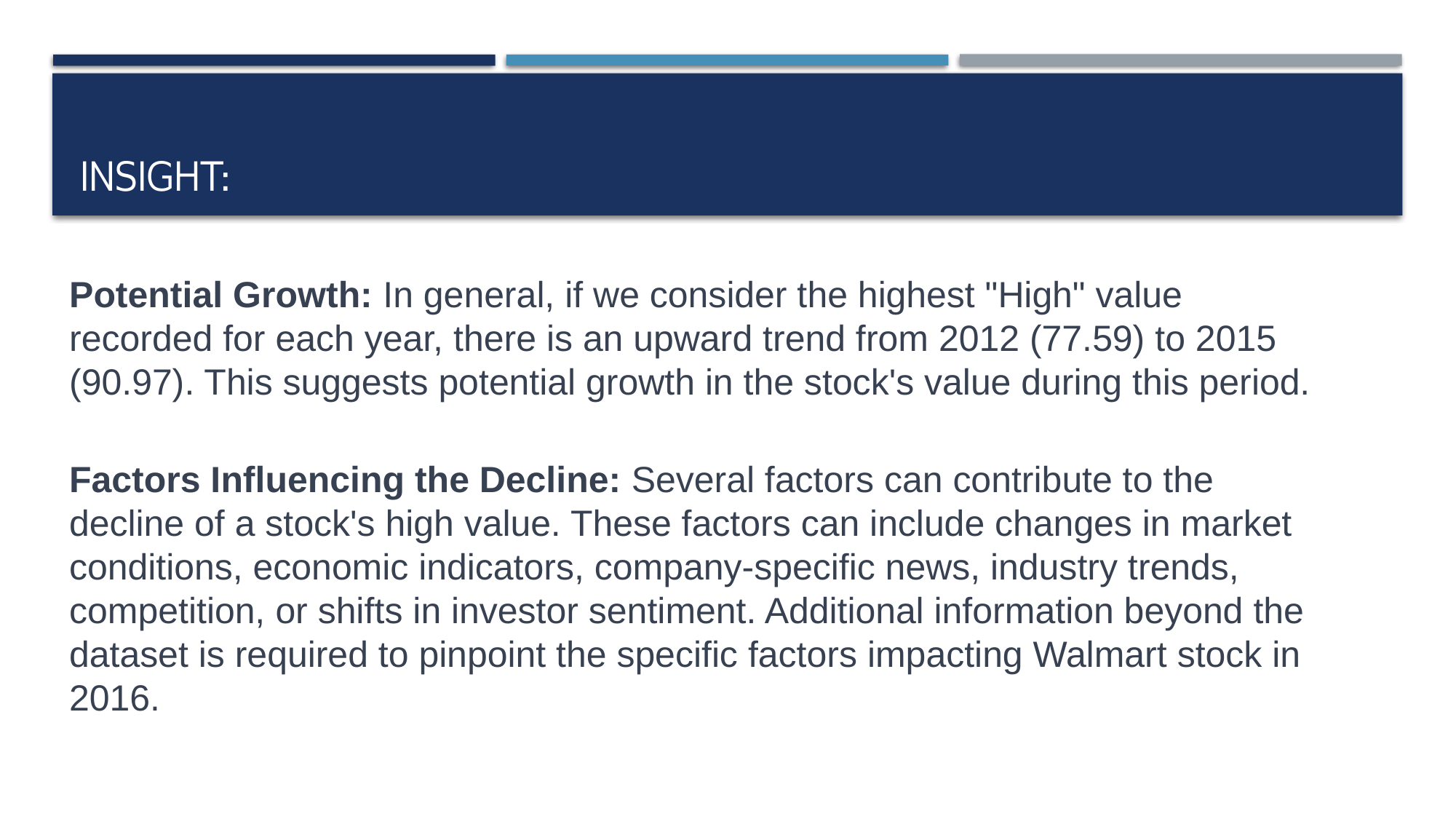

# Insight:
Potential Growth: In general, if we consider the highest "High" value recorded for each year, there is an upward trend from 2012 (77.59) to 2015 (90.97). This suggests potential growth in the stock's value during this period.
Factors Influencing the Decline: Several factors can contribute to the decline of a stock's high value. These factors can include changes in market conditions, economic indicators, company-specific news, industry trends, competition, or shifts in investor sentiment. Additional information beyond the dataset is required to pinpoint the specific factors impacting Walmart stock in 2016.